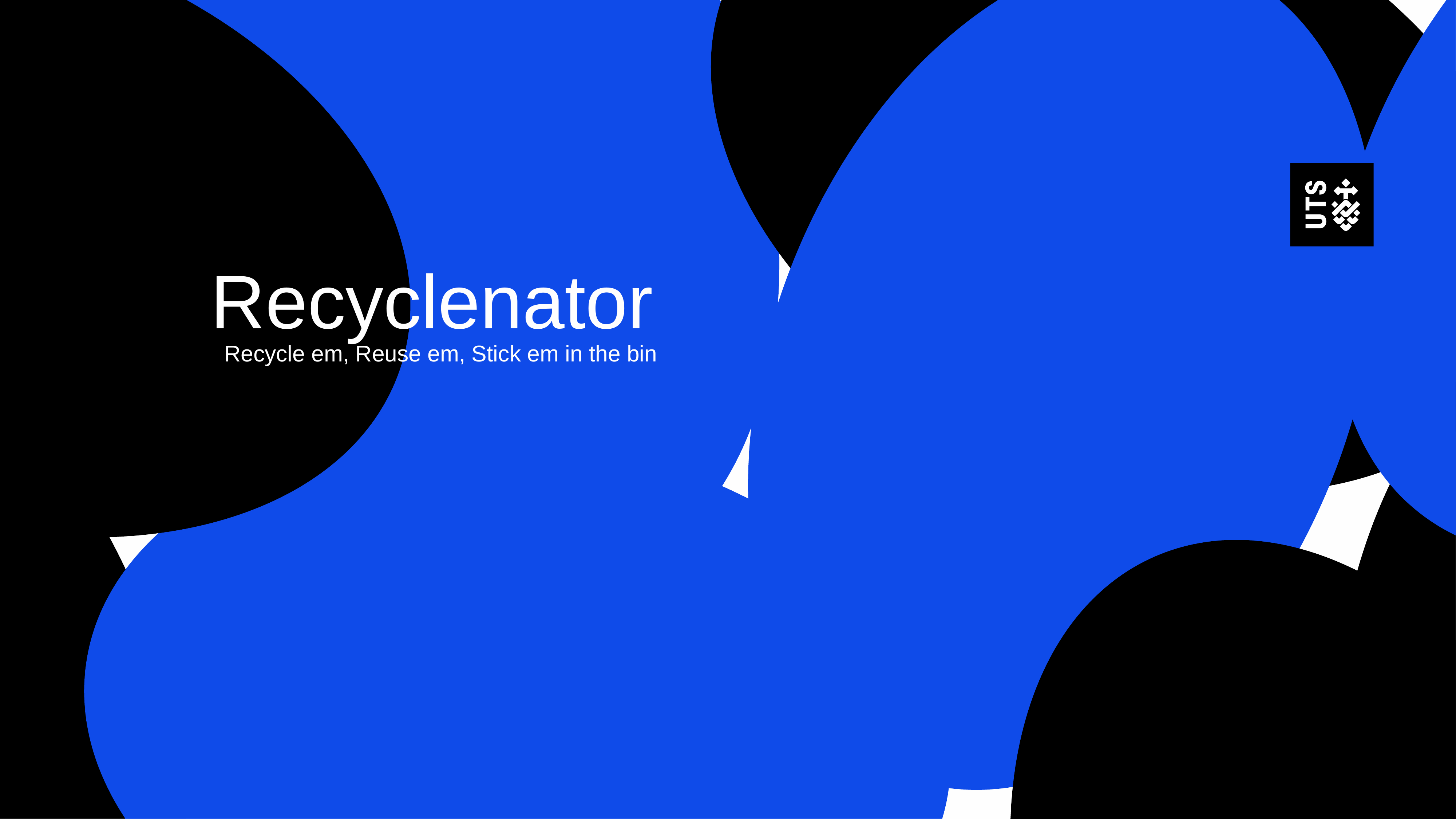

# Recyclenator
Recycle em, Reuse em, Stick em in the bin